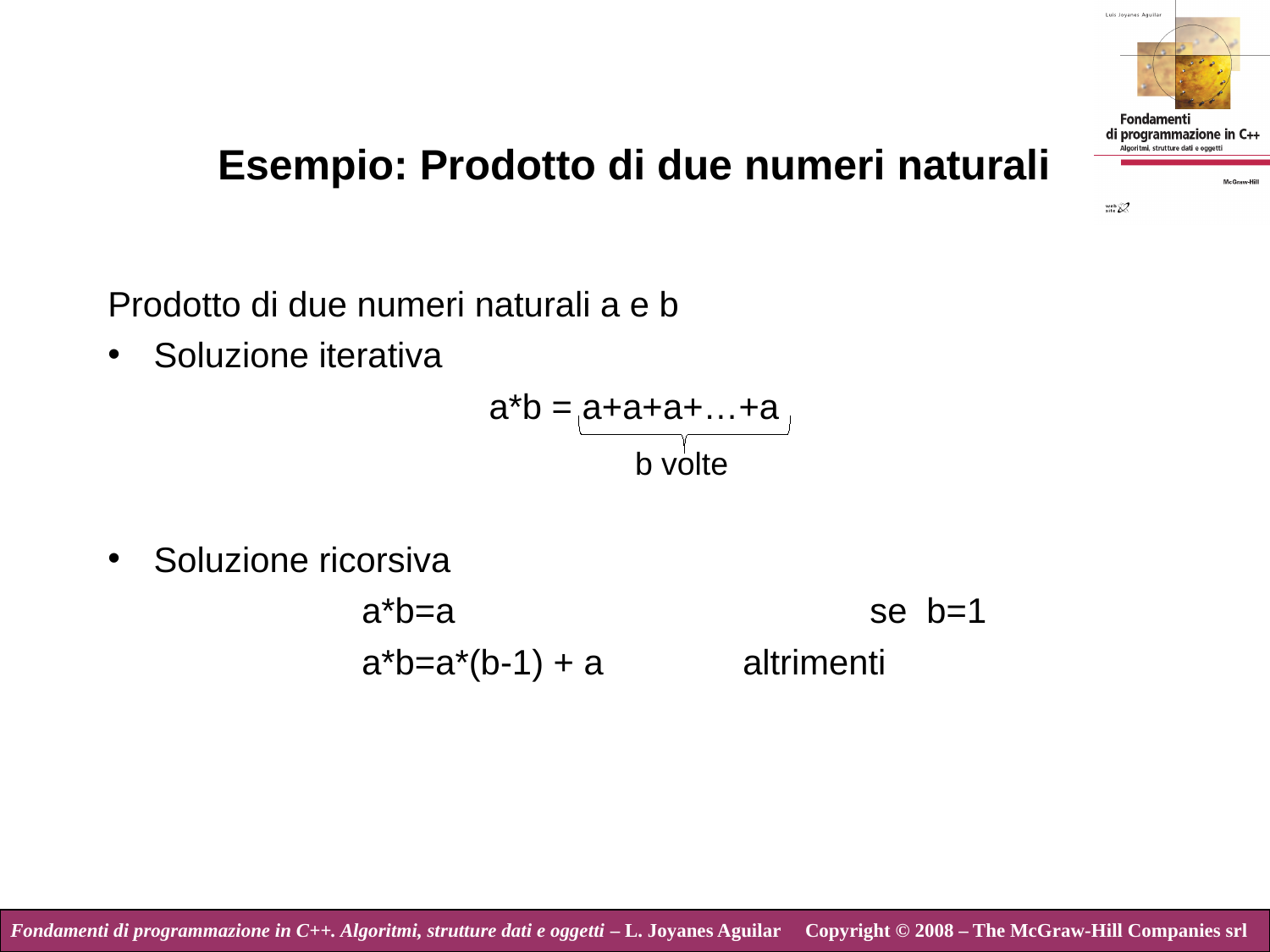

# Esempio: Prodotto di due numeri naturali
Prodotto di due numeri naturali a e b
Soluzione iterativa
a*b = a+a+a+…+a

Soluzione ricorsiva
		a*b=a    			se  b=1
		a*b=a*(b-1) + a  	altrimenti

b volte